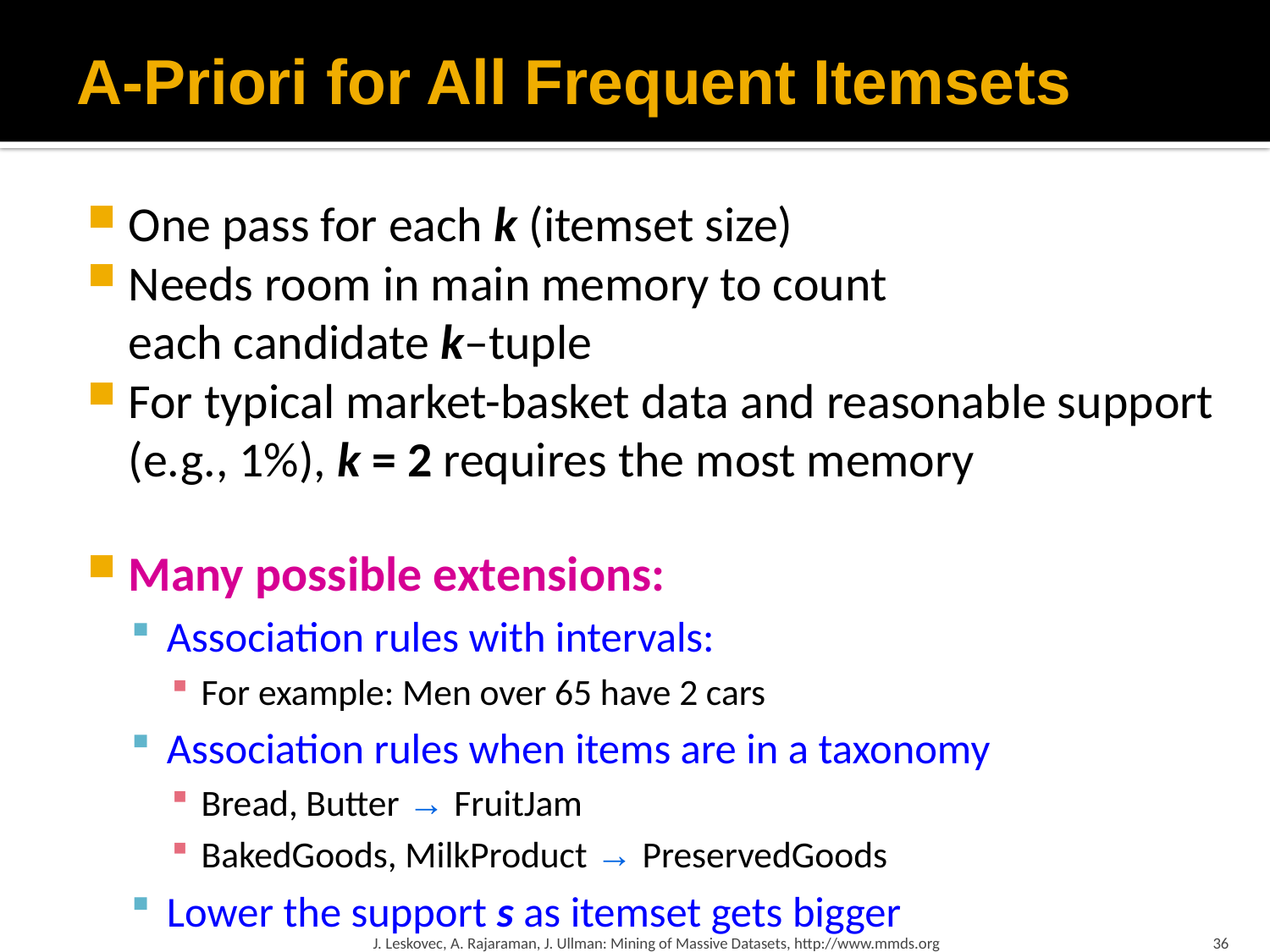

# A-Priori for All Frequent Itemsets
One pass for each k (itemset size)
Needs room in main memory to count
each candidate k–tuple
For typical market-basket data and reasonable support (e.g., 1%), k = 2 requires the most memory

Many possible extensions:
Association rules with intervals:
For example: Men over 65 have 2 cars
Association rules when items are in a taxonomy
Bread, Butter → FruitJam
BakedGoods, MilkProduct → PreservedGoods
Lower the support s as itemset gets bigger

J. Leskovec, A. Rajaraman, J. Ullman: Mining of Massive Datasets, http://www.mmds.org
36